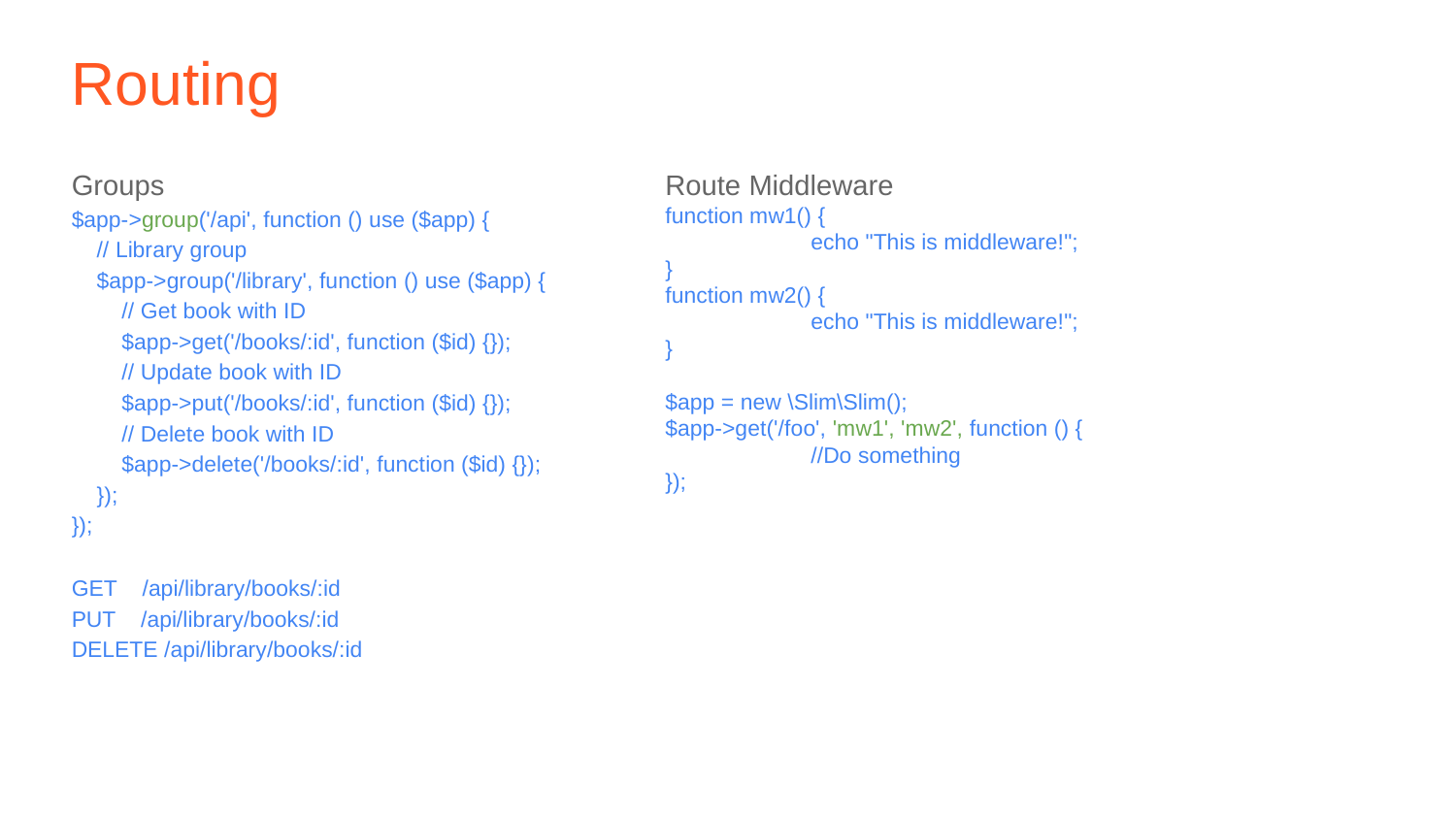

# Routing
Groups
$app->group('/api', function () use ($app) {
    // Library group
    $app->group('/library', function () use ($app) {
        // Get book with ID
        $app->get('/books/:id', function ($id) {});
        // Update book with ID
        $app->put('/books/:id', function ($id) {});
        // Delete book with ID
        $app->delete('/books/:id', function ($id) {});
    });
});
GET    /api/library/books/:id
PUT    /api/library/books/:id
DELETE /api/library/books/:id

Route Middleware
function mw1() {
	echo "This is middleware!";
}
function mw2() {
	echo "This is middleware!";
}

$app = new \Slim\Slim();
$app->get('/foo', 'mw1', 'mw2', function () {
	//Do something
});